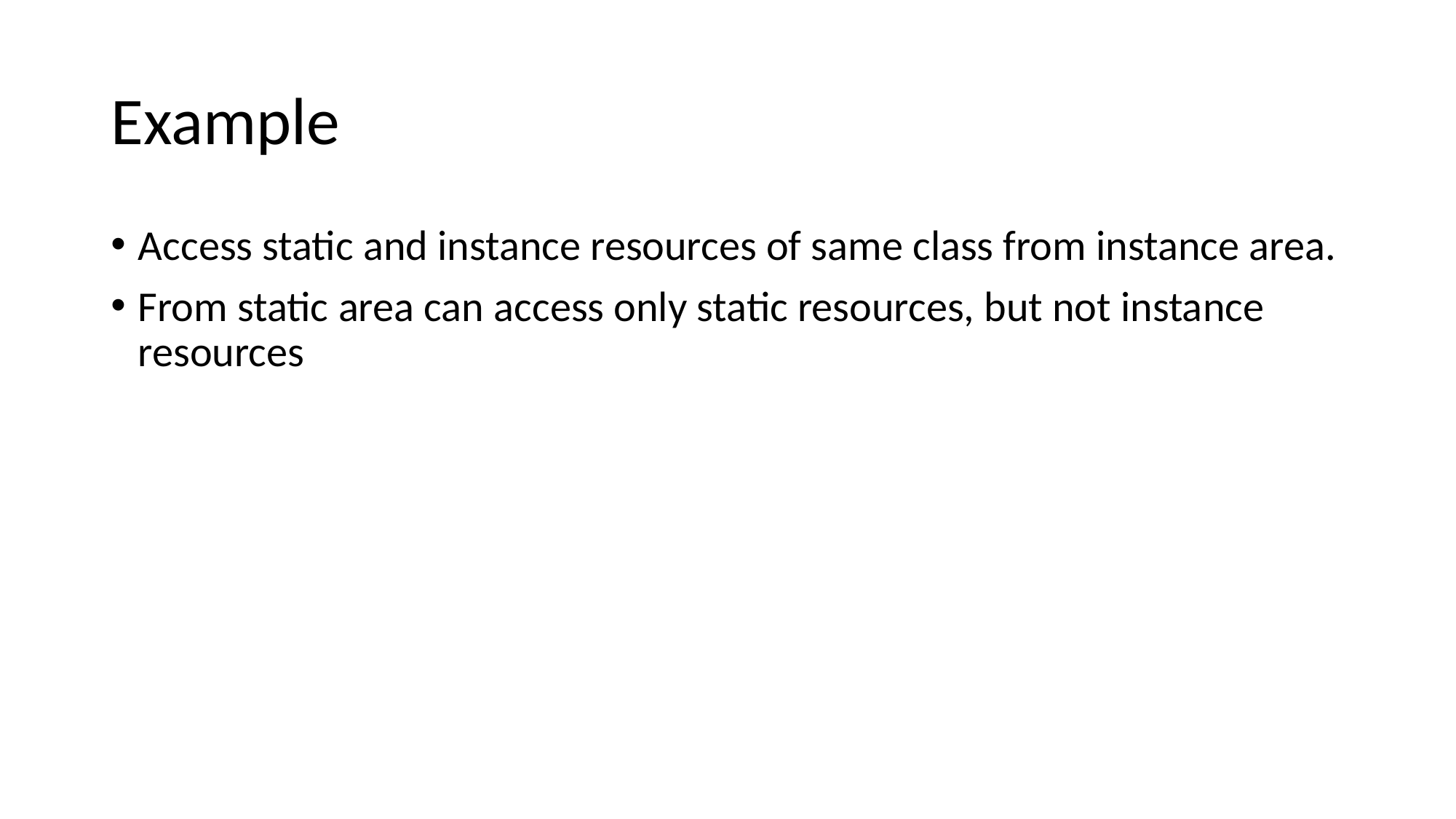

# Example
Access static and instance resources of same class from instance area.
From static area can access only static resources, but not instance resources